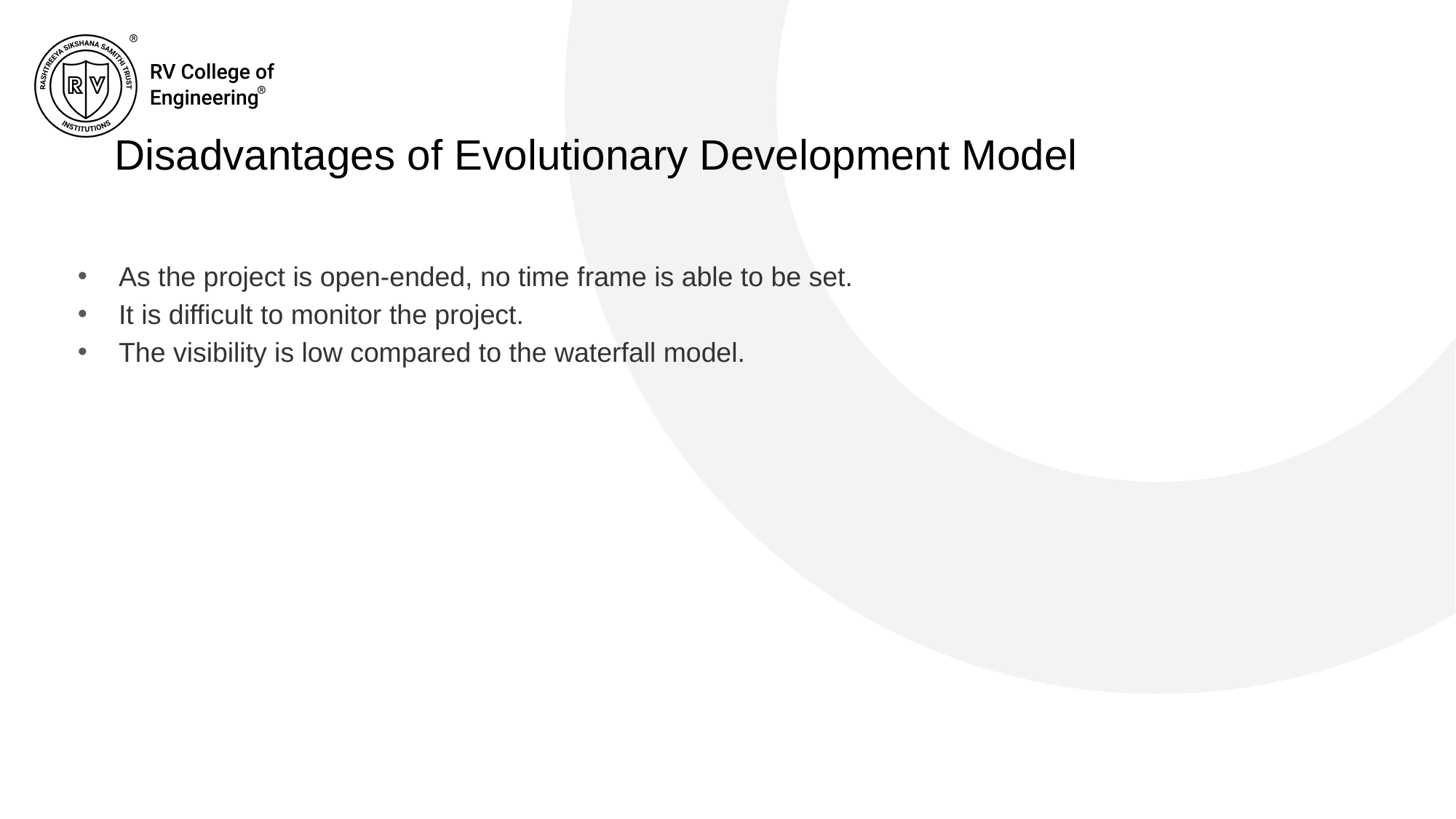

# Disadvantages of Evolutionary Development Model
As the project is open-ended, no time frame is able to be set.
It is difficult to monitor the project.
The visibility is low compared to the waterfall model.